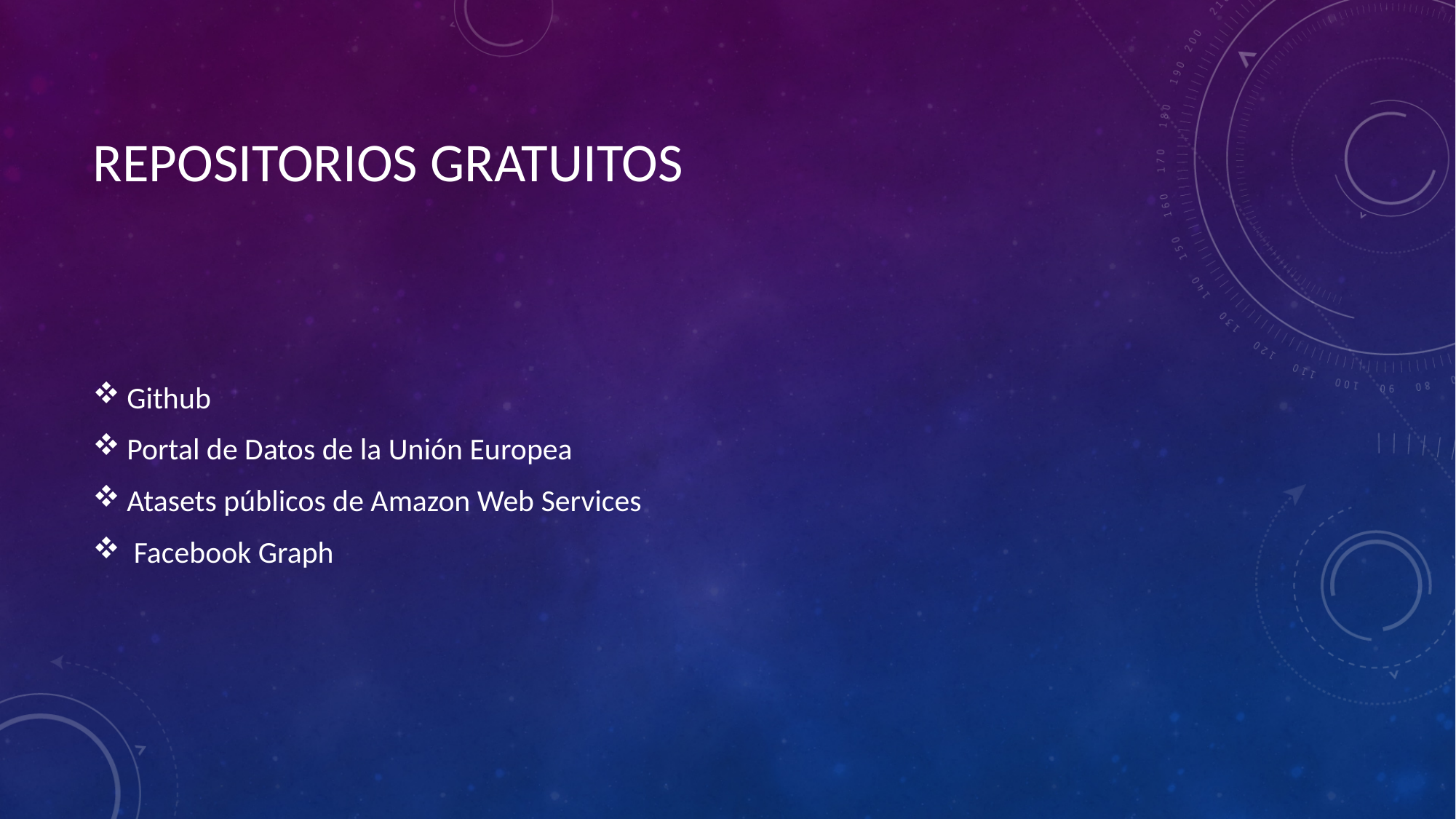

# Repositorios gratuitos
Github
Portal de Datos de la Unión Europea
Atasets públicos de Amazon Web Services
 Facebook Graph